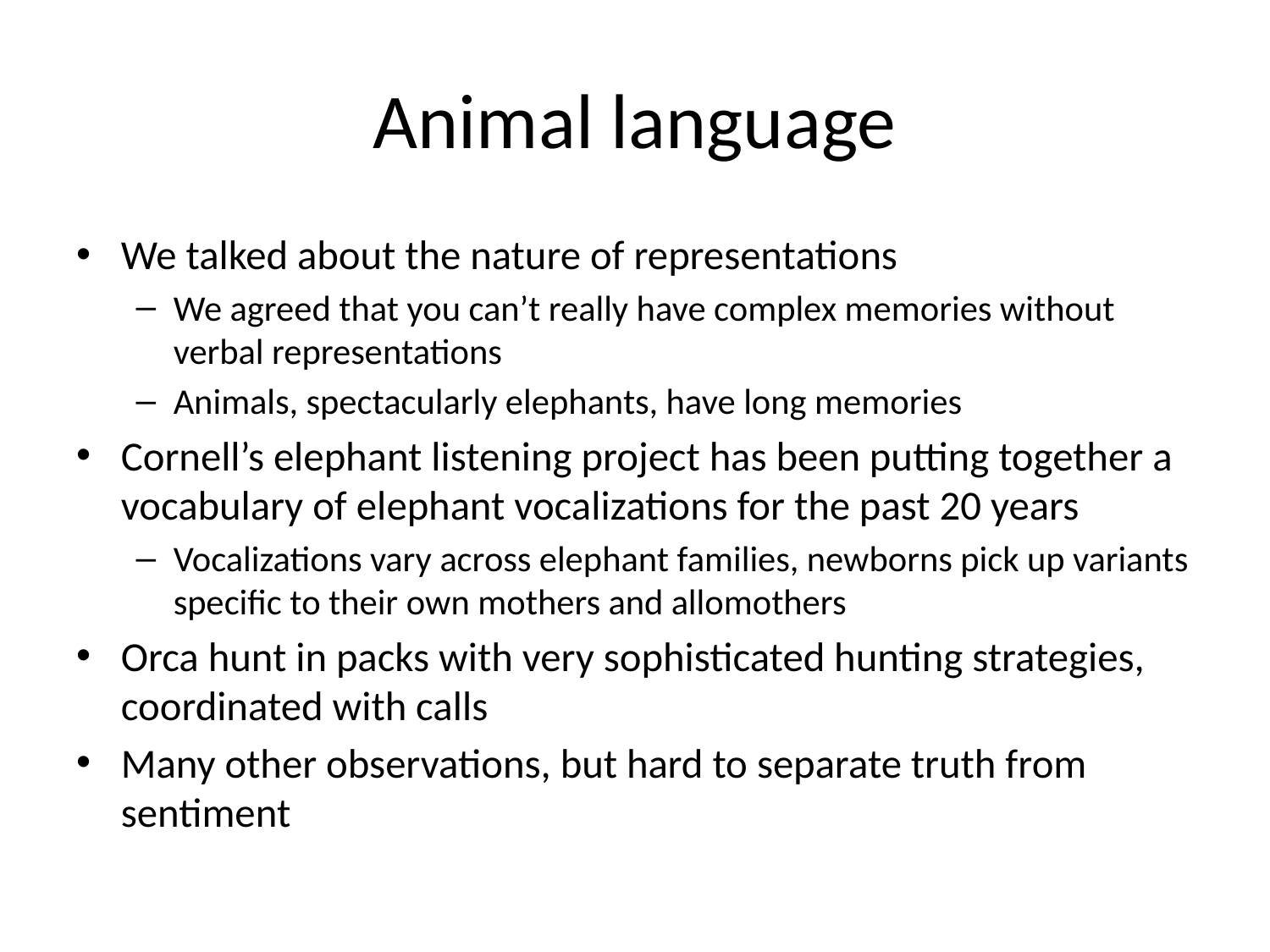

# Animal language
We talked about the nature of representations
We agreed that you can’t really have complex memories without verbal representations
Animals, spectacularly elephants, have long memories
Cornell’s elephant listening project has been putting together a vocabulary of elephant vocalizations for the past 20 years
Vocalizations vary across elephant families, newborns pick up variants specific to their own mothers and allomothers
Orca hunt in packs with very sophisticated hunting strategies, coordinated with calls
Many other observations, but hard to separate truth from sentiment